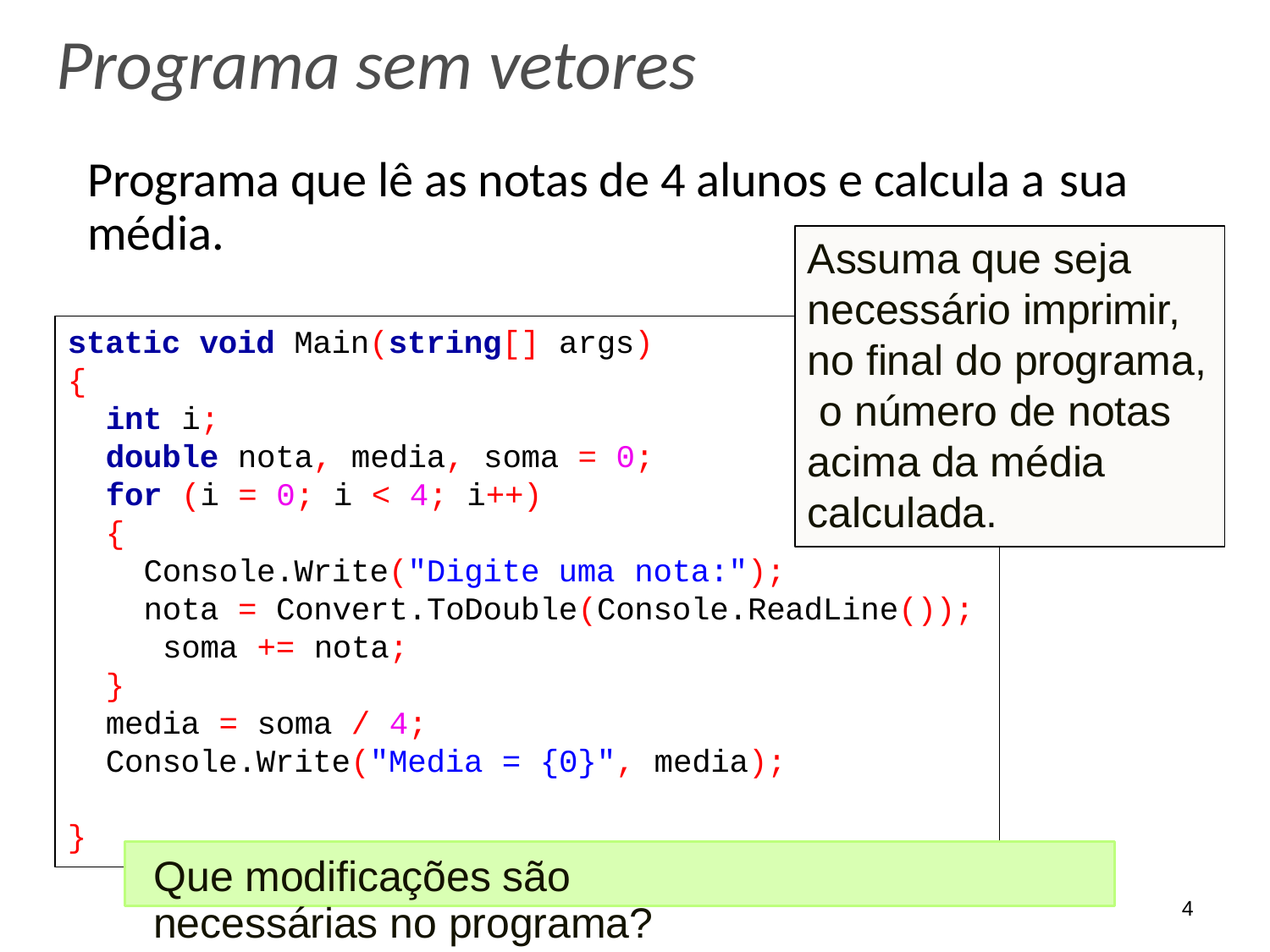

# Programa sem vetores
Programa que lê as notas de 4 alunos e calcula a sua
média.

Assuma que seja  necessário imprimir,

static void Main(string[] args)
{
int i;
double nota, media, soma = 0;
for (i = 0; i < 4; i++)
{
no final do programa,  o número de notas  acima da média
calculada.
Console.Write("Digite uma nota:");
nota = Convert.ToDouble(Console.ReadLine());  soma += nota;
}
media = soma / 4;  Console.Write("Media = {0}", media);

}
Que modificações são necessárias no programa?

4